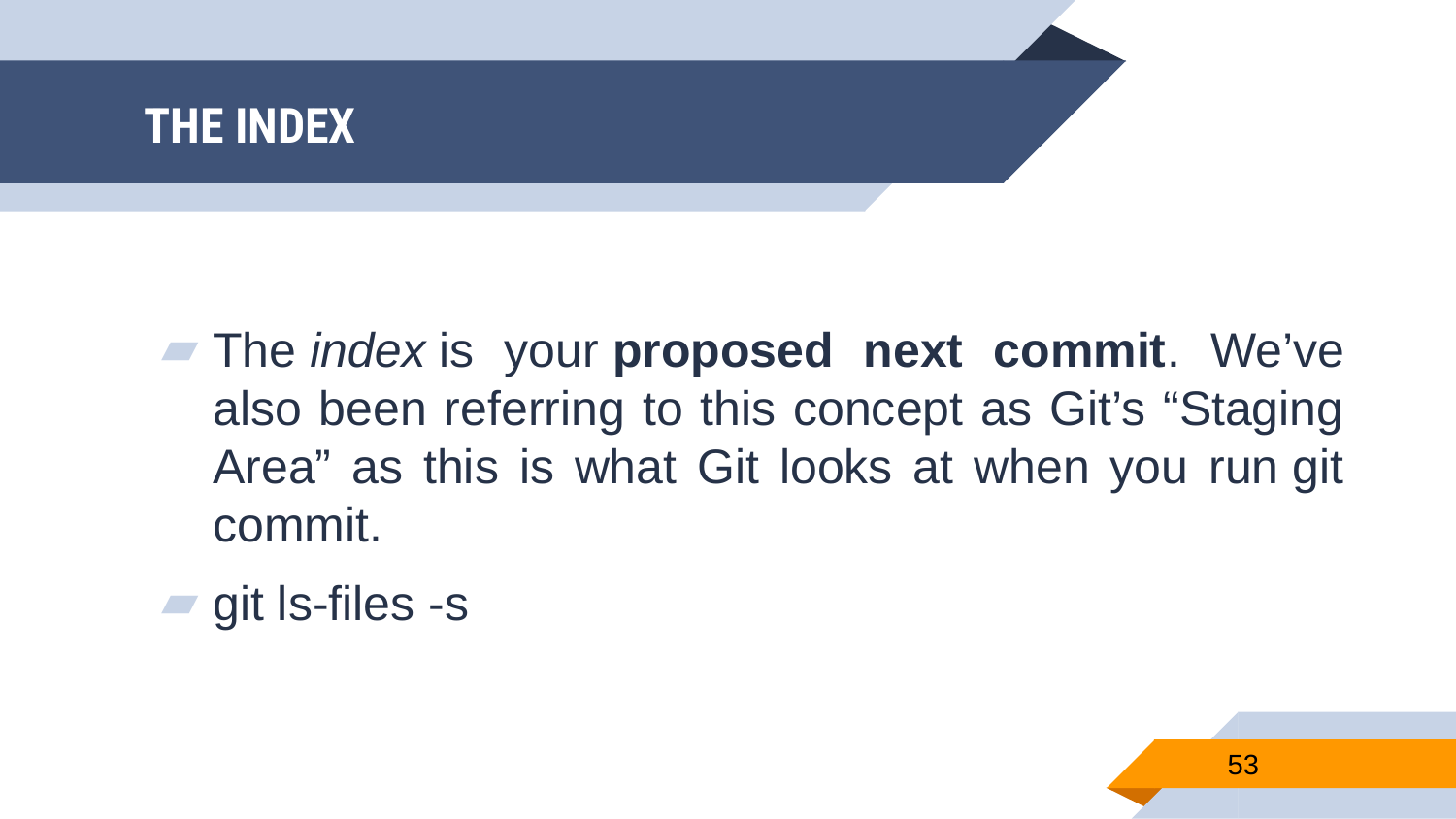

# THE INDEX
The index is your proposed next commit. We’ve also been referring to this concept as Git’s “Staging Area” as this is what Git looks at when you run git commit.
git ls-files -s
53